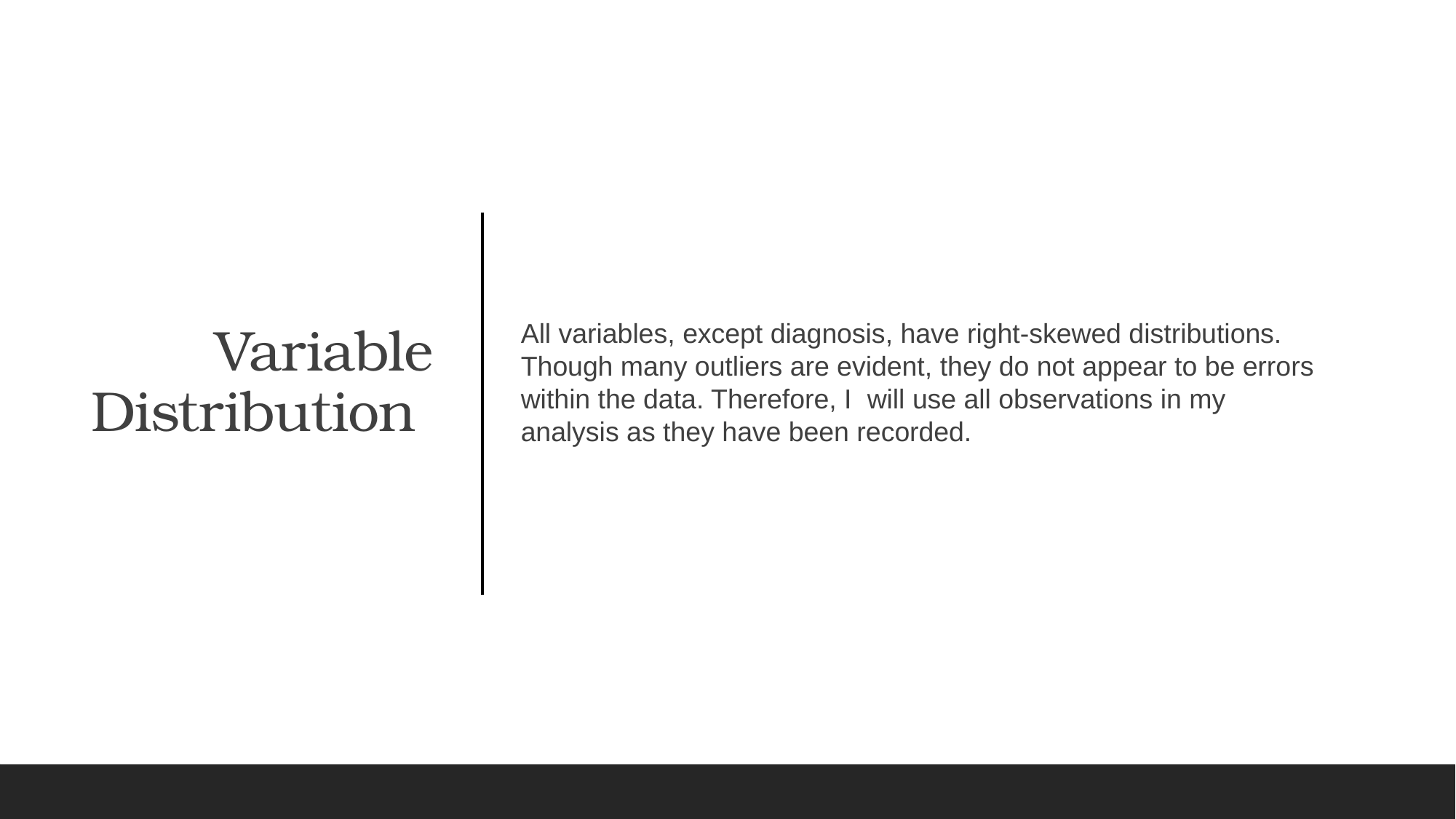

All variables, except diagnosis, have right-skewed distributions. Though many outliers are evident, they do not appear to be errors within the data. Therefore, I  will use all observations in my analysis as they have been recorded.
# Variable Distribution